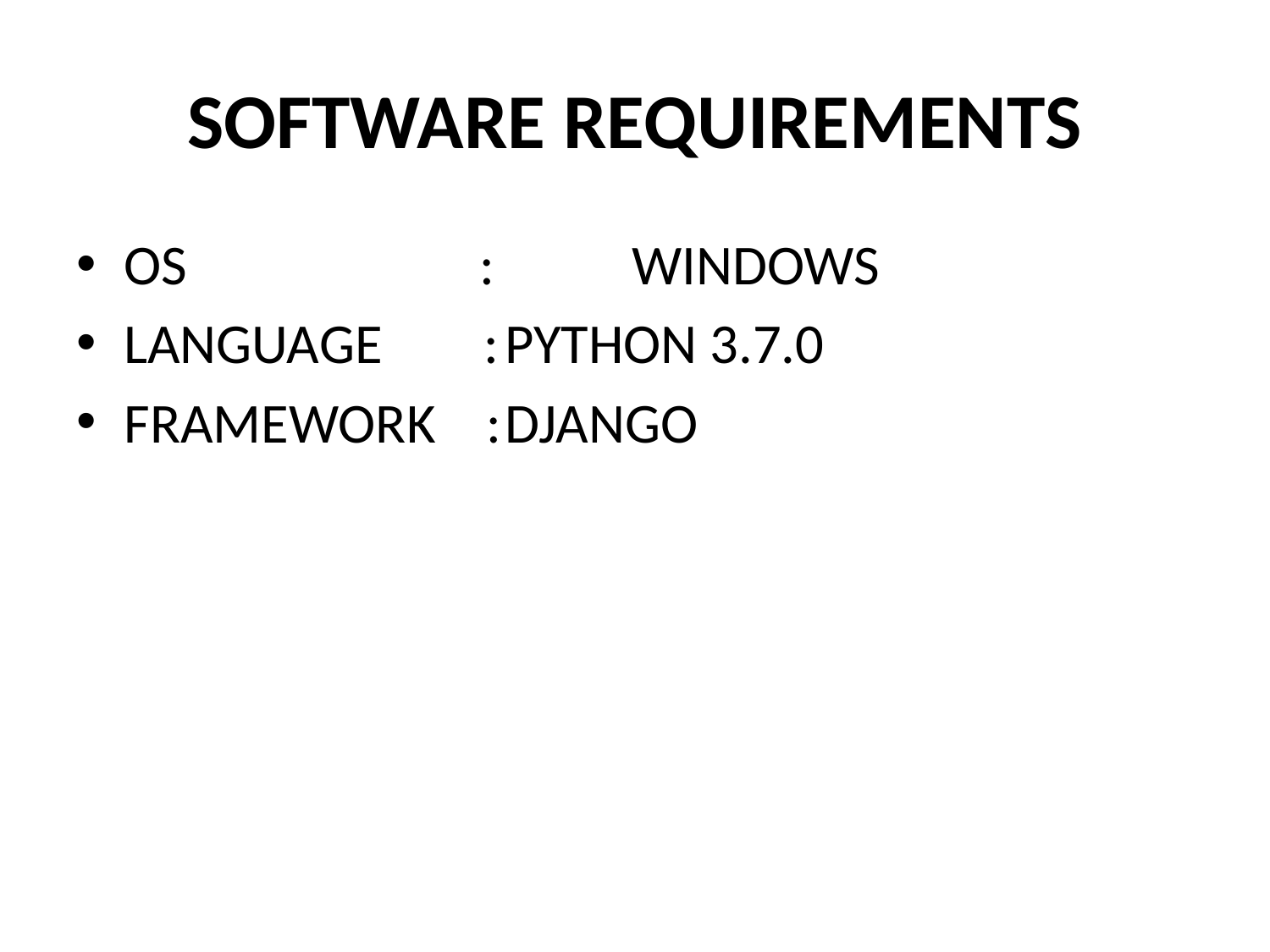

# SOFTWARE REQUIREMENTS
OS                       :      	WINDOWS
LANGUAGE        :	PYTHON 3.7.0
FRAMEWORK    :	DJANGO